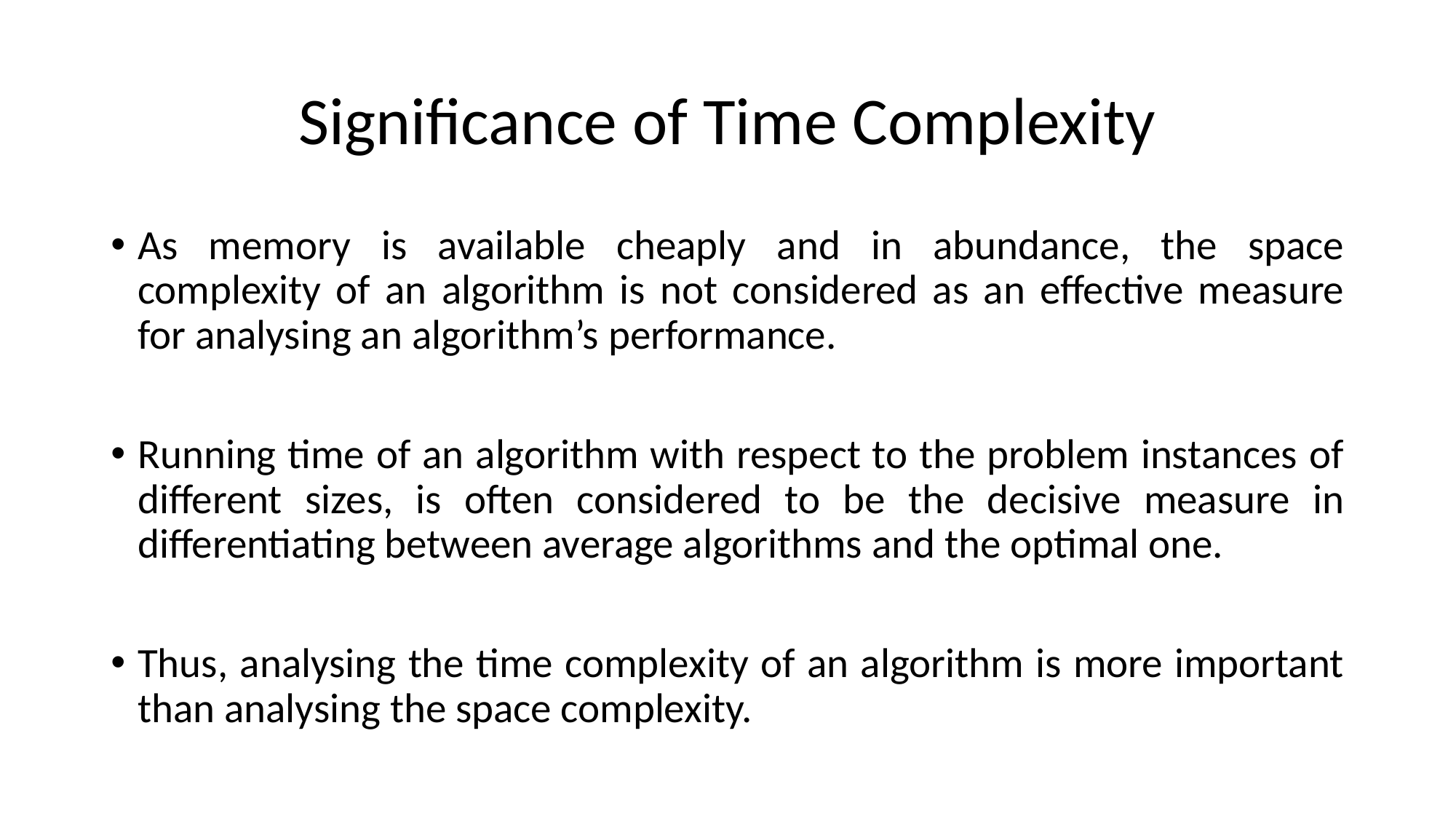

# Significance of Time Complexity
As memory is available cheaply and in abundance, the space complexity of an algorithm is not considered as an effective measure for analysing an algorithm’s performance.

Running time of an algorithm with respect to the problem instances of different sizes, is often considered to be the decisive measure in differentiating between average algorithms and the optimal one.

Thus, analysing the time complexity of an algorithm is more important than analysing the space complexity.